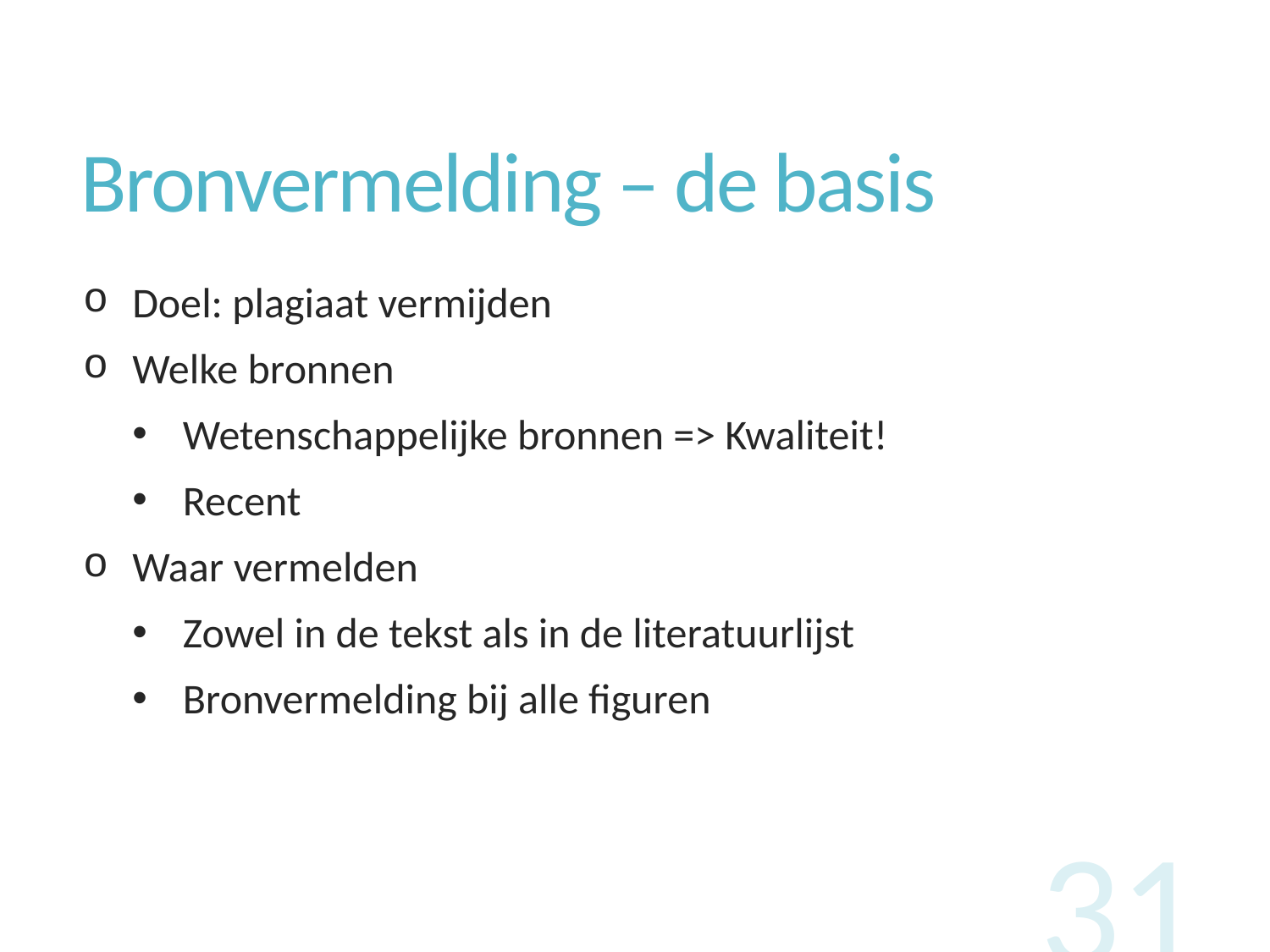

# Bronvermelding – de basis
Doel: plagiaat vermijden
Welke bronnen
Wetenschappelijke bronnen => Kwaliteit!
Recent
Waar vermelden
Zowel in de tekst als in de literatuurlijst
Bronvermelding bij alle figuren

31